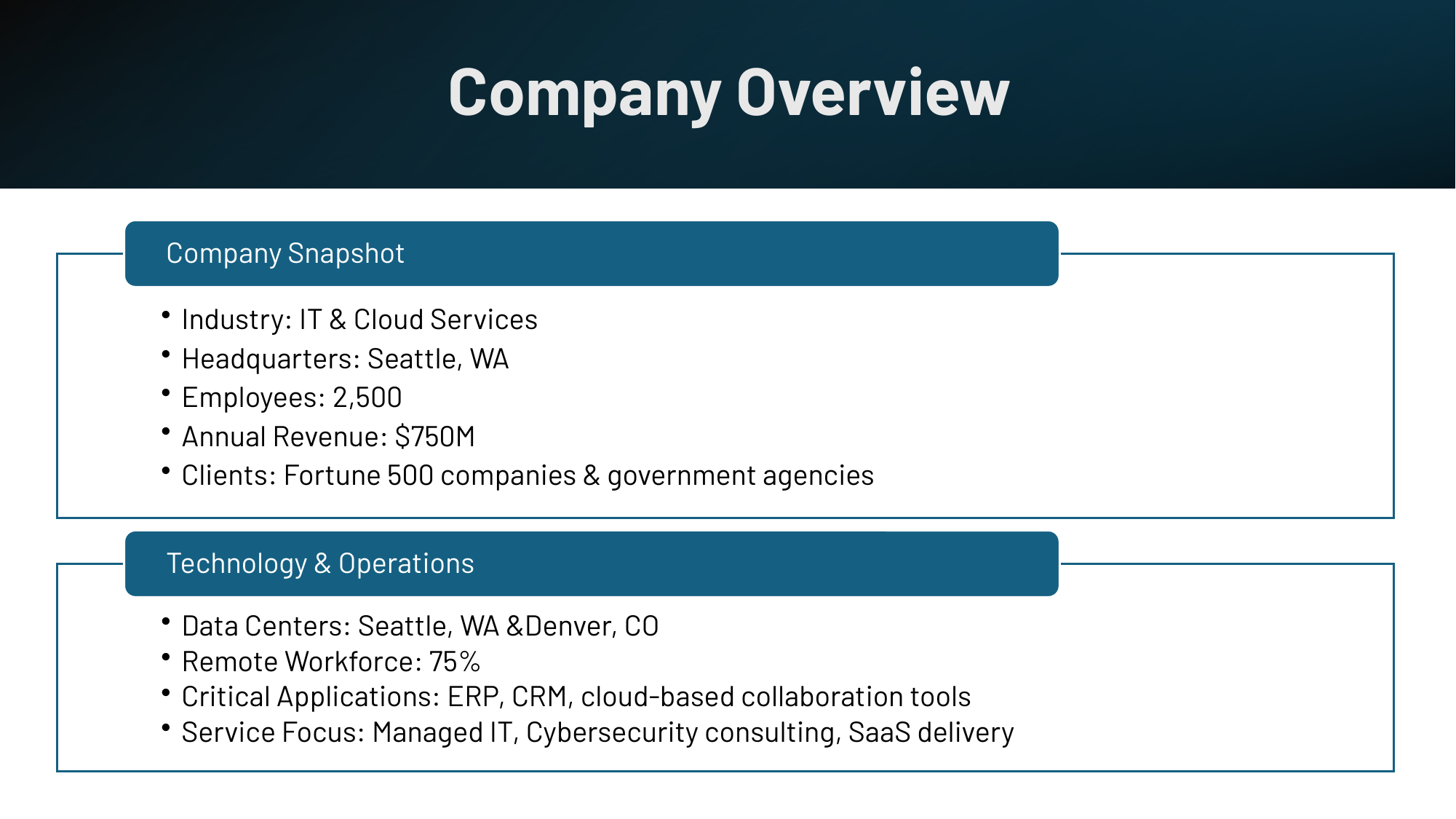

# Company Overview
Industry: IT & Cloud Services
Headquarters: Seattle, WA
Employees: 2,500
Annual Revenue: $750M
Clients: Fortune 500 companies & government agencies
Company Snapshot
Data Centers: Seattle, WA &Denver, CO
Remote Workforce: 75%
Critical Applications: ERP, CRM, cloud-based collaboration tools
Service Focus: Managed IT, Cybersecurity consulting, SaaS delivery
Technology & Operations
3